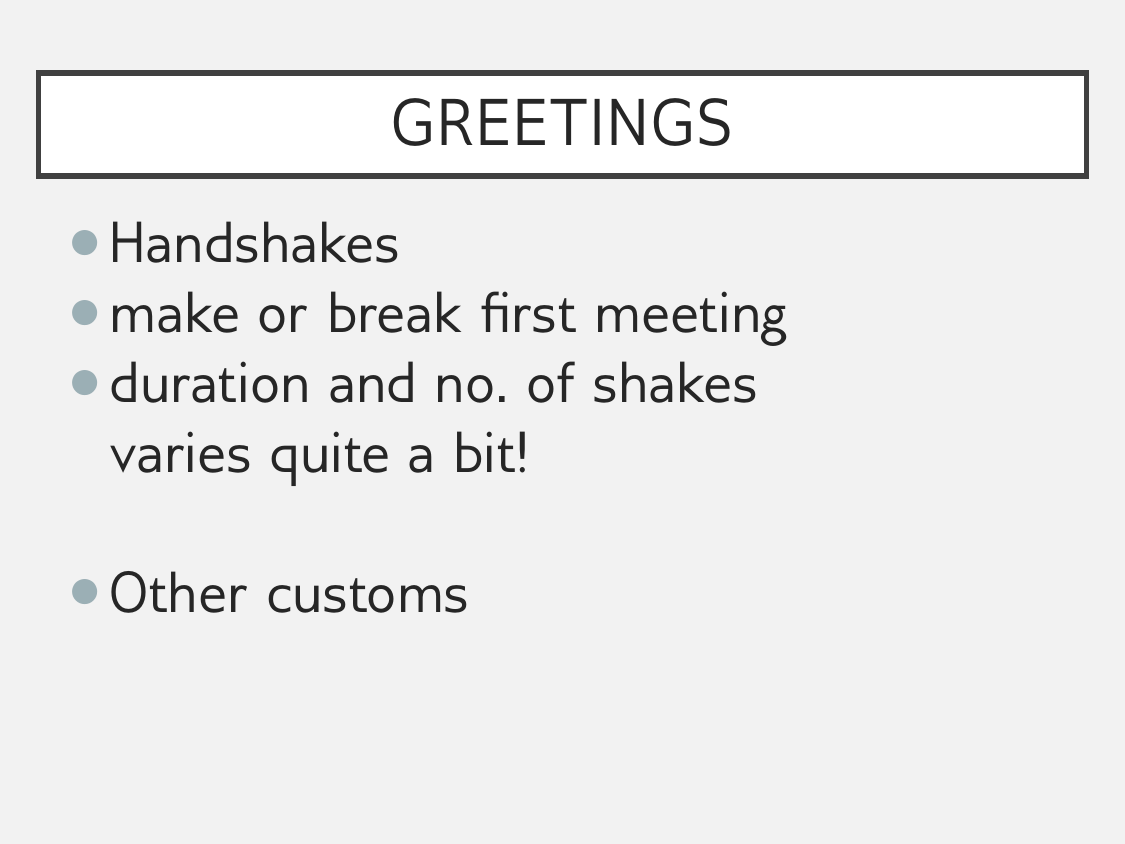

# Greetings
Handshakes
make or break first meeting
duration and no. of shakes
varies quite a bit!

Other customs